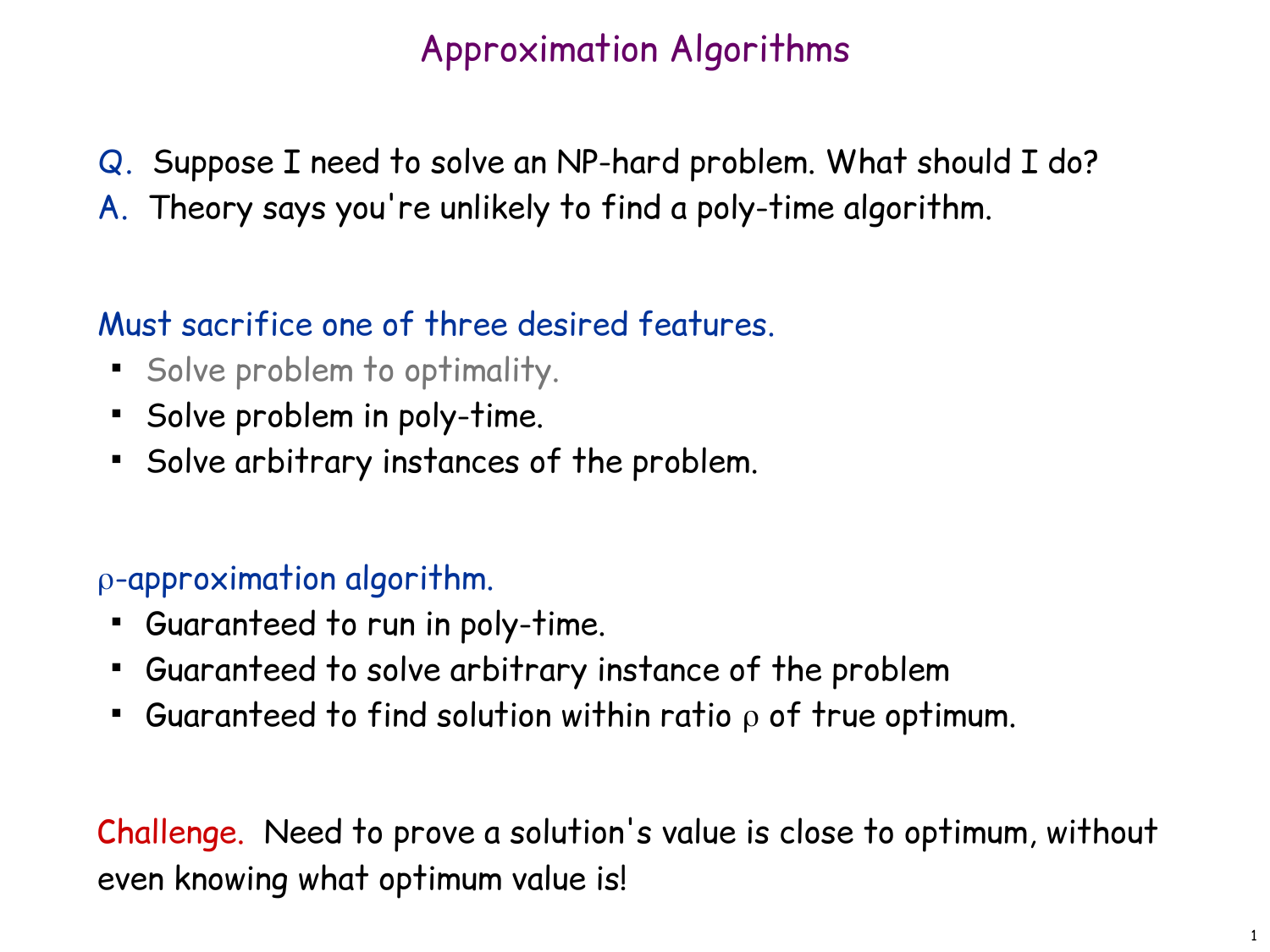

# Approximation Algorithms
Q.  Suppose I need to solve an NP-hard problem. What should I do?
A.  Theory says you're unlikely to find a poly-time algorithm.

Must sacrifice one of three desired features.
Solve problem to optimality.
Solve problem in poly-time.
Solve arbitrary instances of the problem.

ρ-approximation algorithm.
Guaranteed to run in poly-time.
Guaranteed to solve arbitrary instance of the problem
Guaranteed to find solution within ratio ρ of true optimum.

Challenge.  Need to prove a solution's value is close to optimum, without even knowing what optimum value is!
1